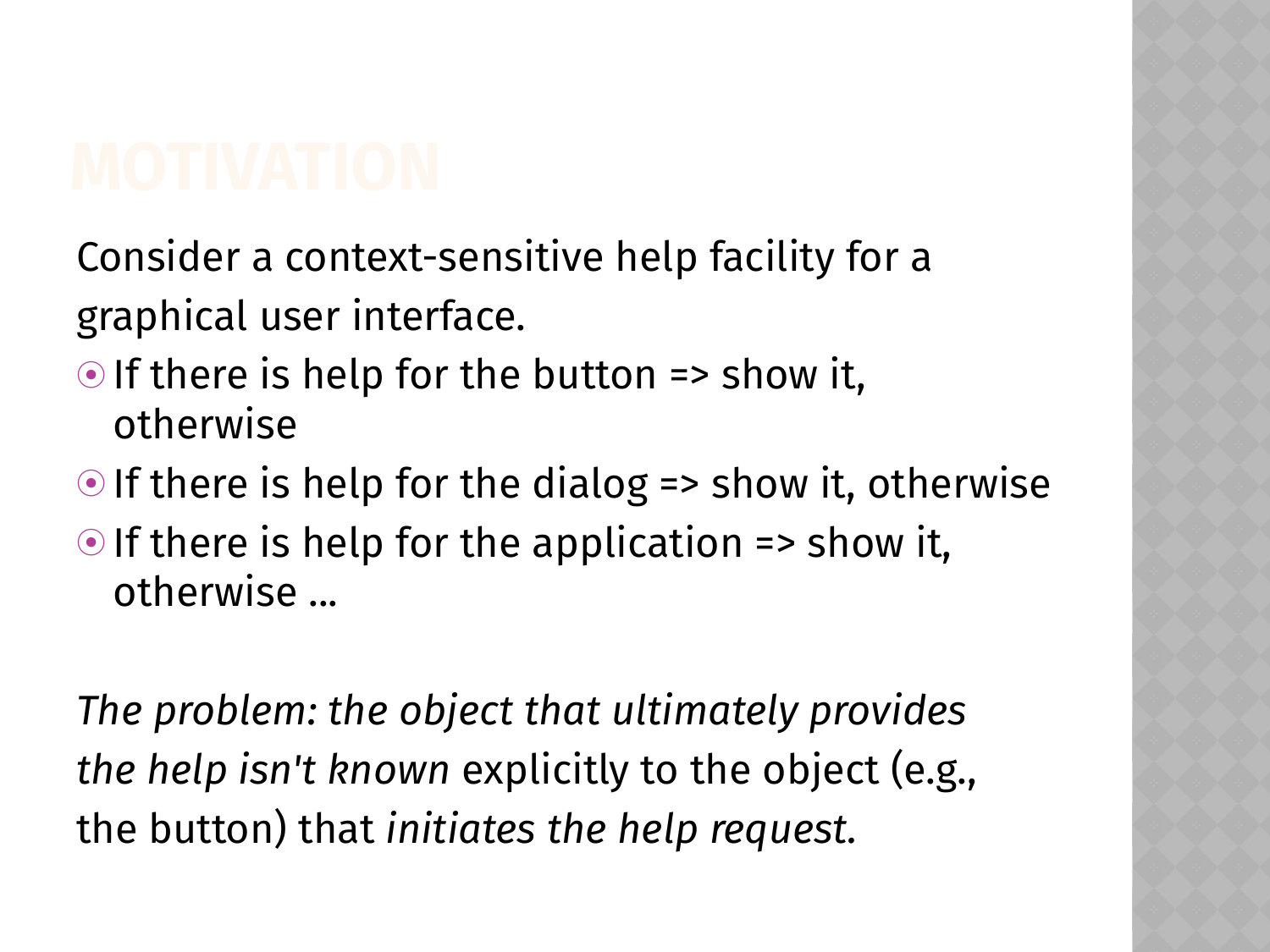

# MOTIVATION
Consider a context-sensitive help facility for a
graphical user interface.
If there is help for the button => show it, otherwise
If there is help for the dialog => show it, otherwise
If there is help for the application => show it, otherwise ...

The problem: the object that ultimately provides
the help isn't known explicitly to the object (e.g.,
the button) that initiates the help request.